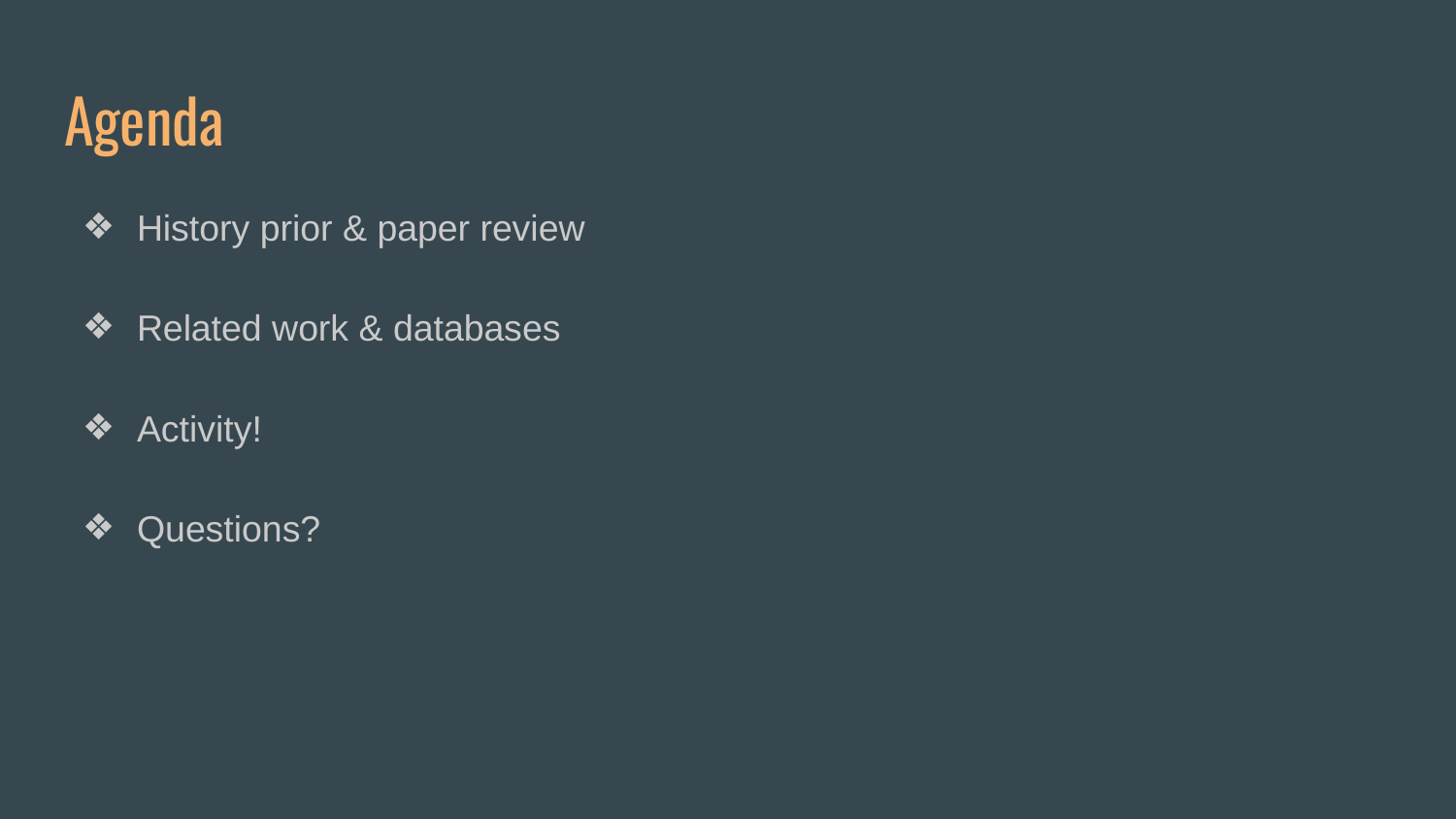

# Agenda
History prior & paper review

Related work & databases

Activity!

Questions?